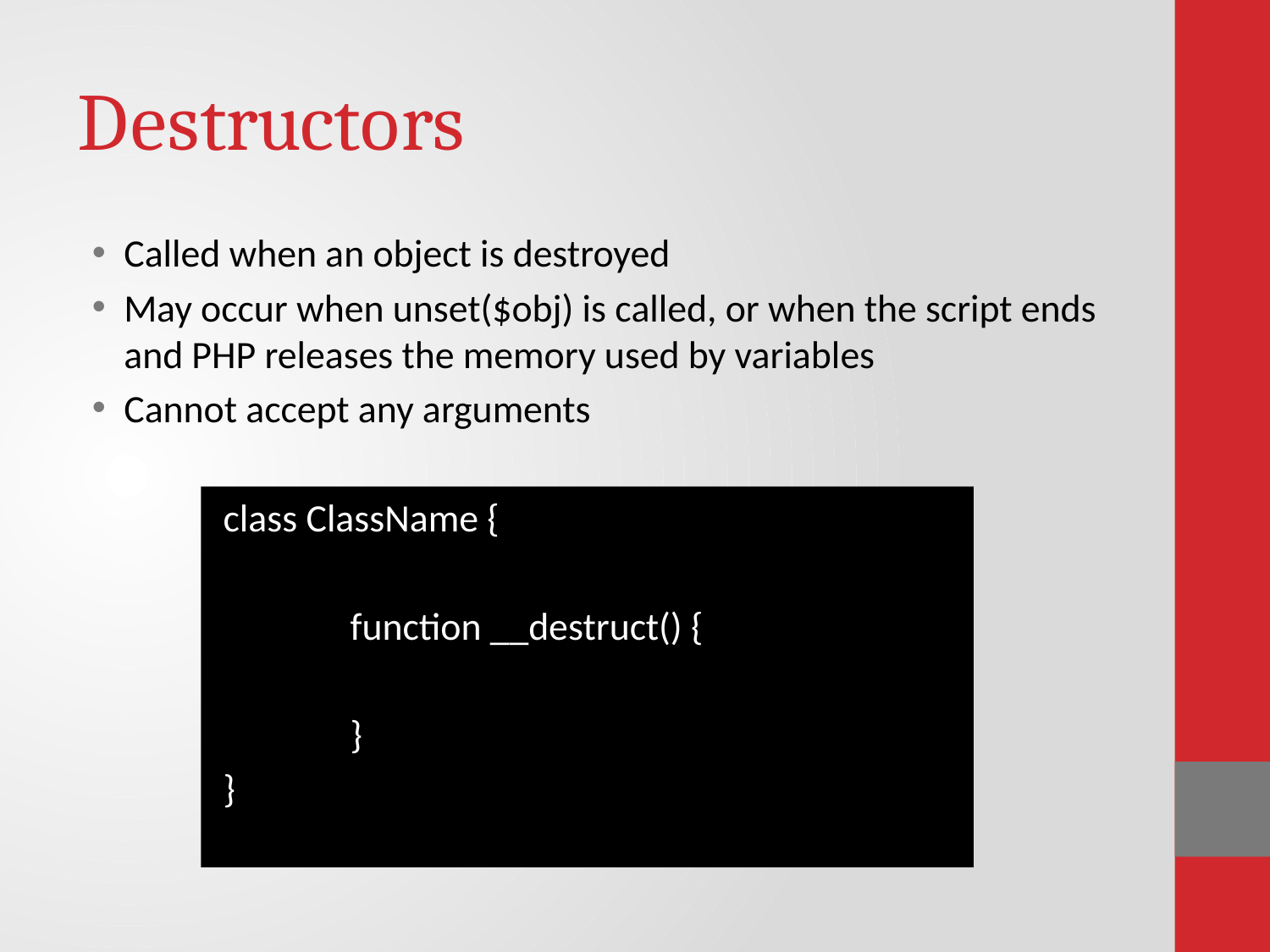

# Destructors
Called when an object is destroyed
May occur when unset($obj) is called, or when the script ends and PHP releases the memory used by variables
Cannot accept any arguments
class ClassName {

	function __destruct() {

	}
}